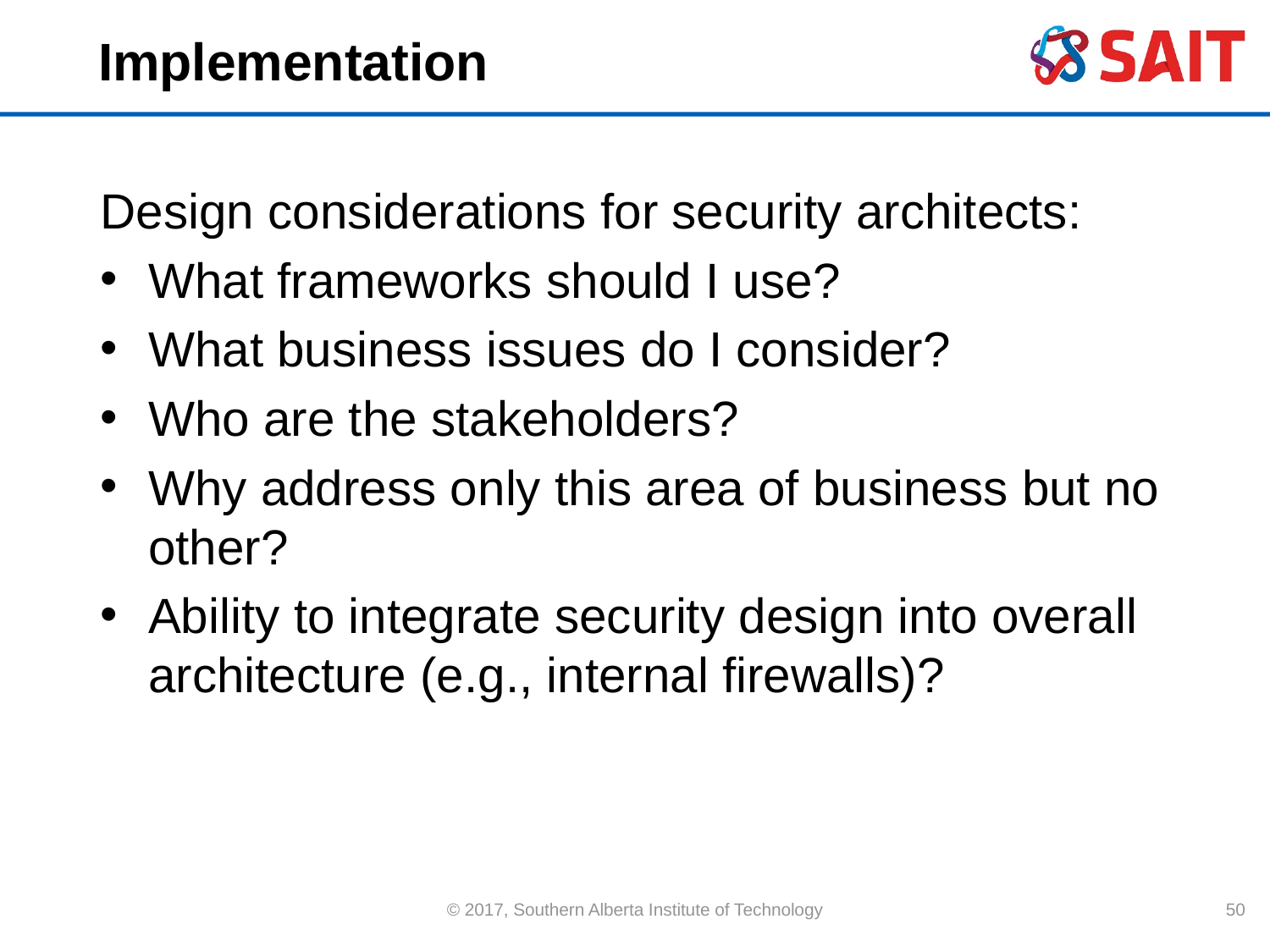

# Implementation
Design considerations for security architects:
What frameworks should I use?
What business issues do I consider?
Who are the stakeholders?
Why address only this area of business but no other?
Ability to integrate security design into overall architecture (e.g., internal firewalls)?